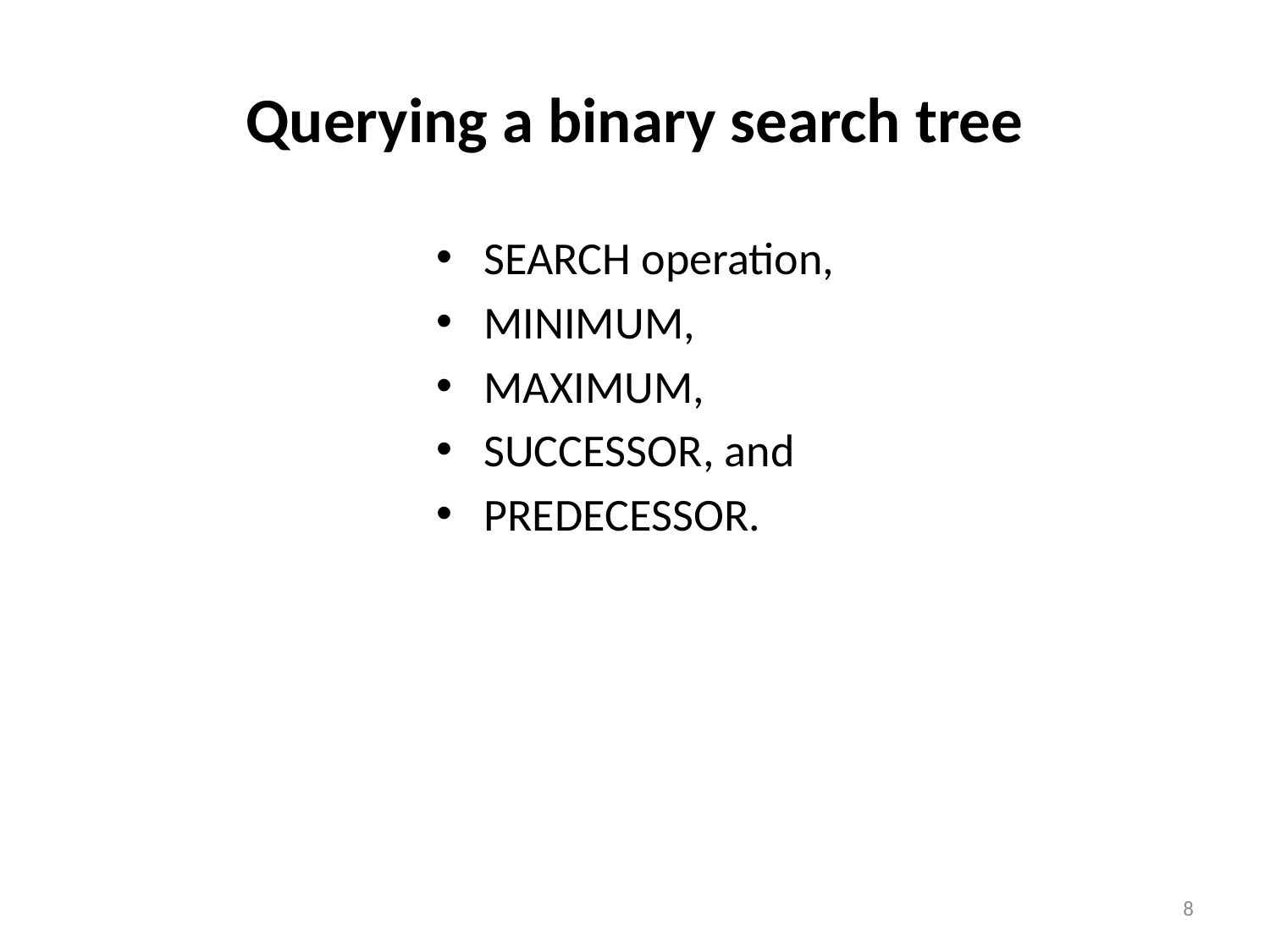

# Querying a binary search tree
SEARCH operation,
MINIMUM,
MAXIMUM,
SUCCESSOR, and
PREDECESSOR.
8